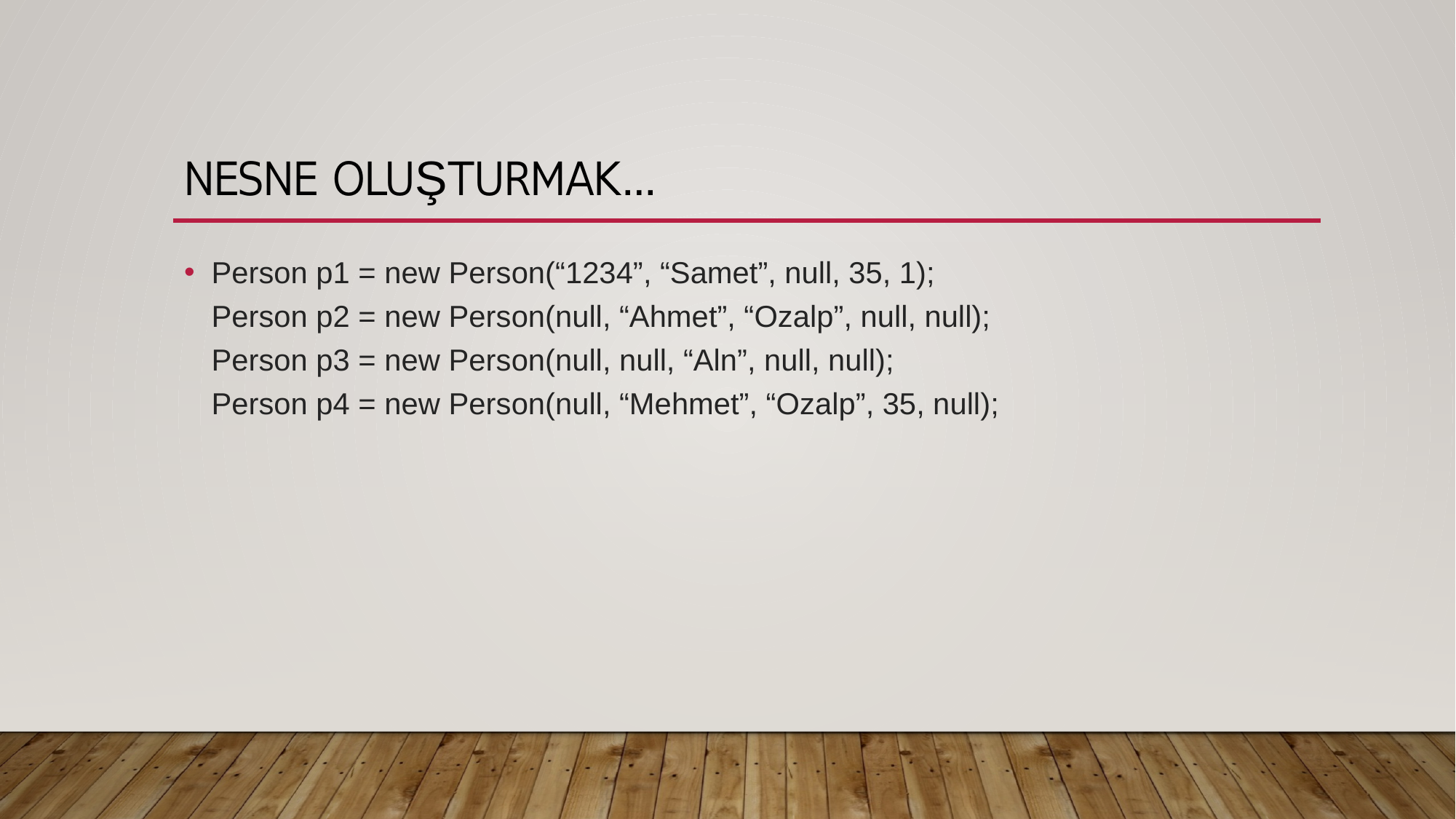

# Nesne oluşturmak…
Person p1 = new Person(“1234”, “Samet”, null, 35, 1);
Person p2 = new Person(null, “Ahmet”, “Ozalp”, null, null);
Person p3 = new Person(null, null, “Aln”, null, null);
Person p4 = new Person(null, “Mehmet”, “Ozalp”, 35, null);